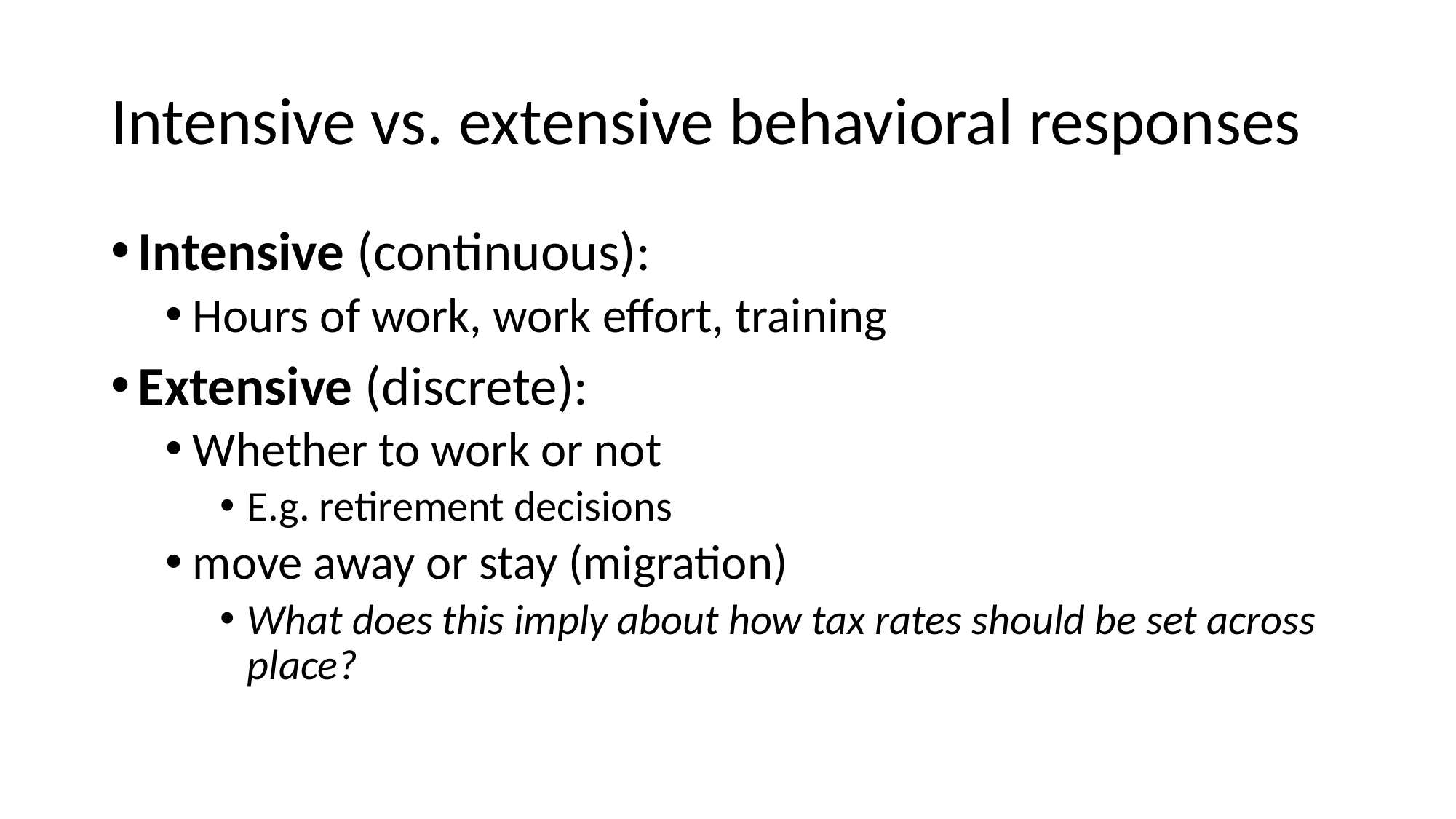

# Intensive vs. extensive behavioral responses
Intensive (continuous):
Hours of work, work effort, training
Extensive (discrete):
Whether to work or not
E.g. retirement decisions
move away or stay (migration)
What does this imply about how tax rates should be set across place?